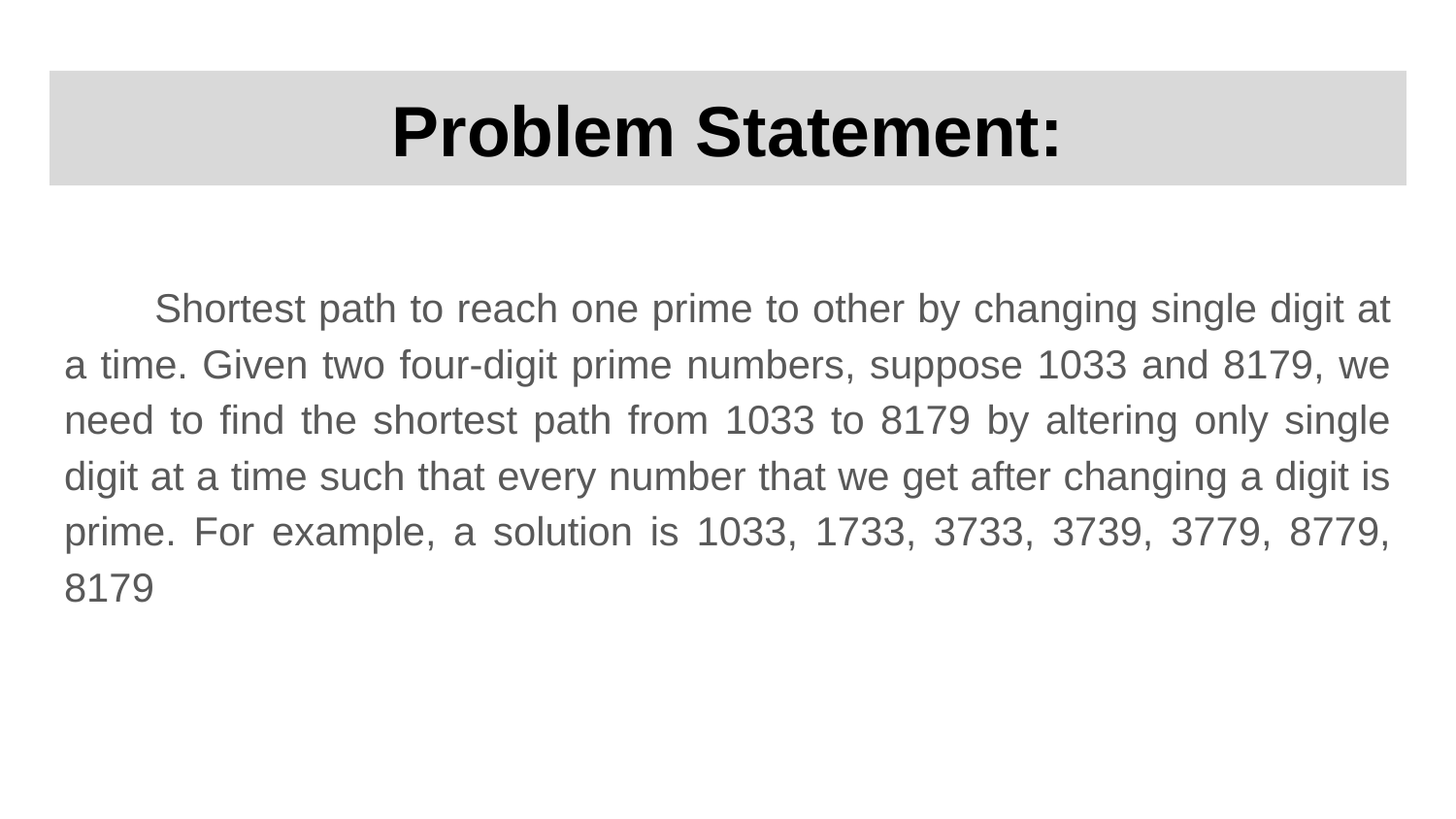

# Problem Statement:

       Shortest path to reach one prime to other by changing single digit at a time. Given two four-digit prime numbers, suppose 1033 and 8179, we need to find the shortest path from 1033 to 8179 by altering only single digit at a time such that every number that we get after changing a digit is prime. For example, a solution is 1033, 1733, 3733, 3739, 3779, 8779, 8179